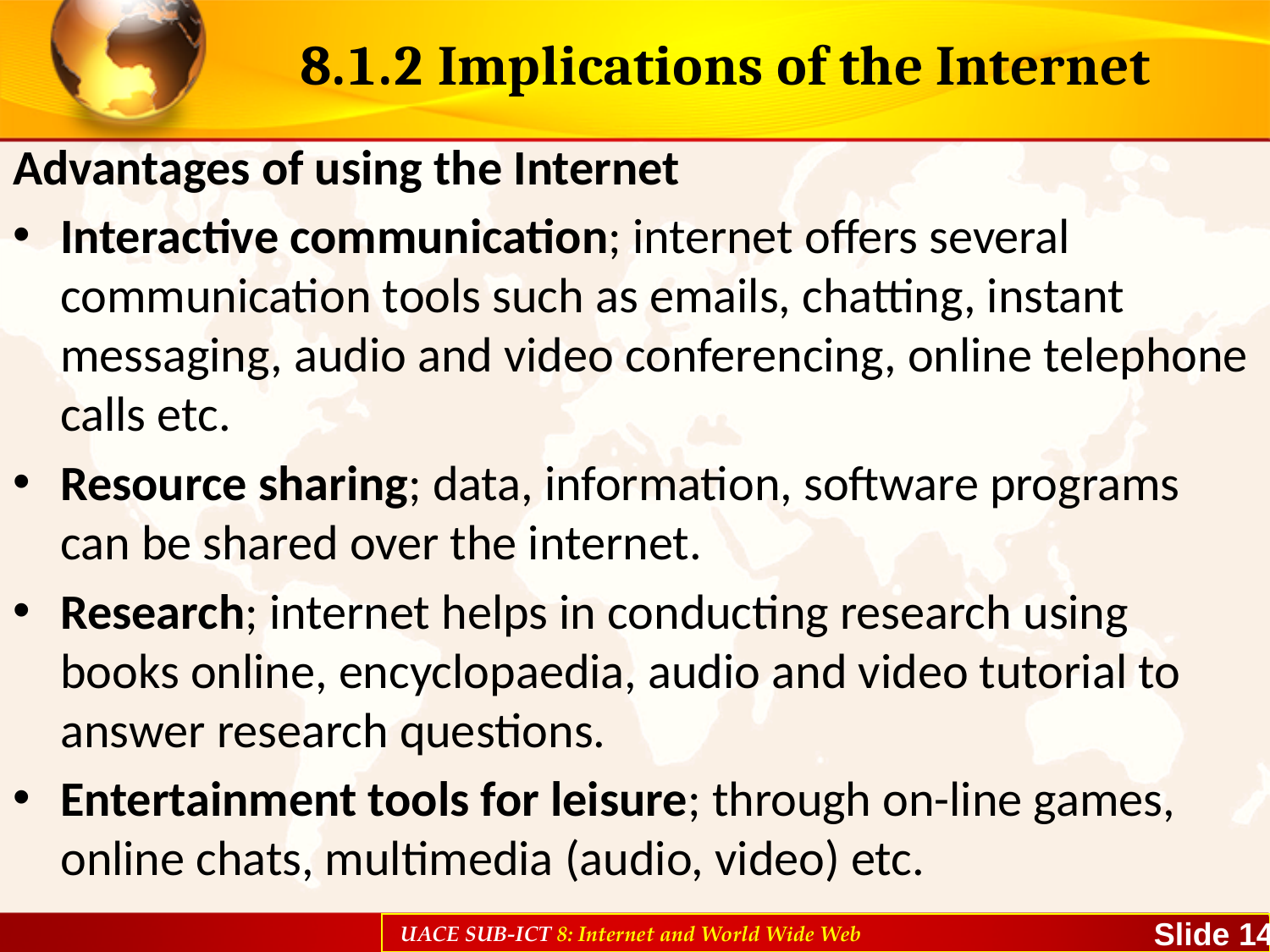

# 8.1.2 Implications of the Internet
Advantages of using the Internet
Interactive communication; internet offers several communication tools such as emails, chatting, instant messaging, audio and video conferencing, online telephone calls etc.
Resource sharing; data, information, software programs can be shared over the internet.
Research; internet helps in conducting research using books online, encyclopaedia, audio and video tutorial to answer research questions.
Entertainment tools for leisure; through on-line games, online chats, multimedia (audio, video) etc.